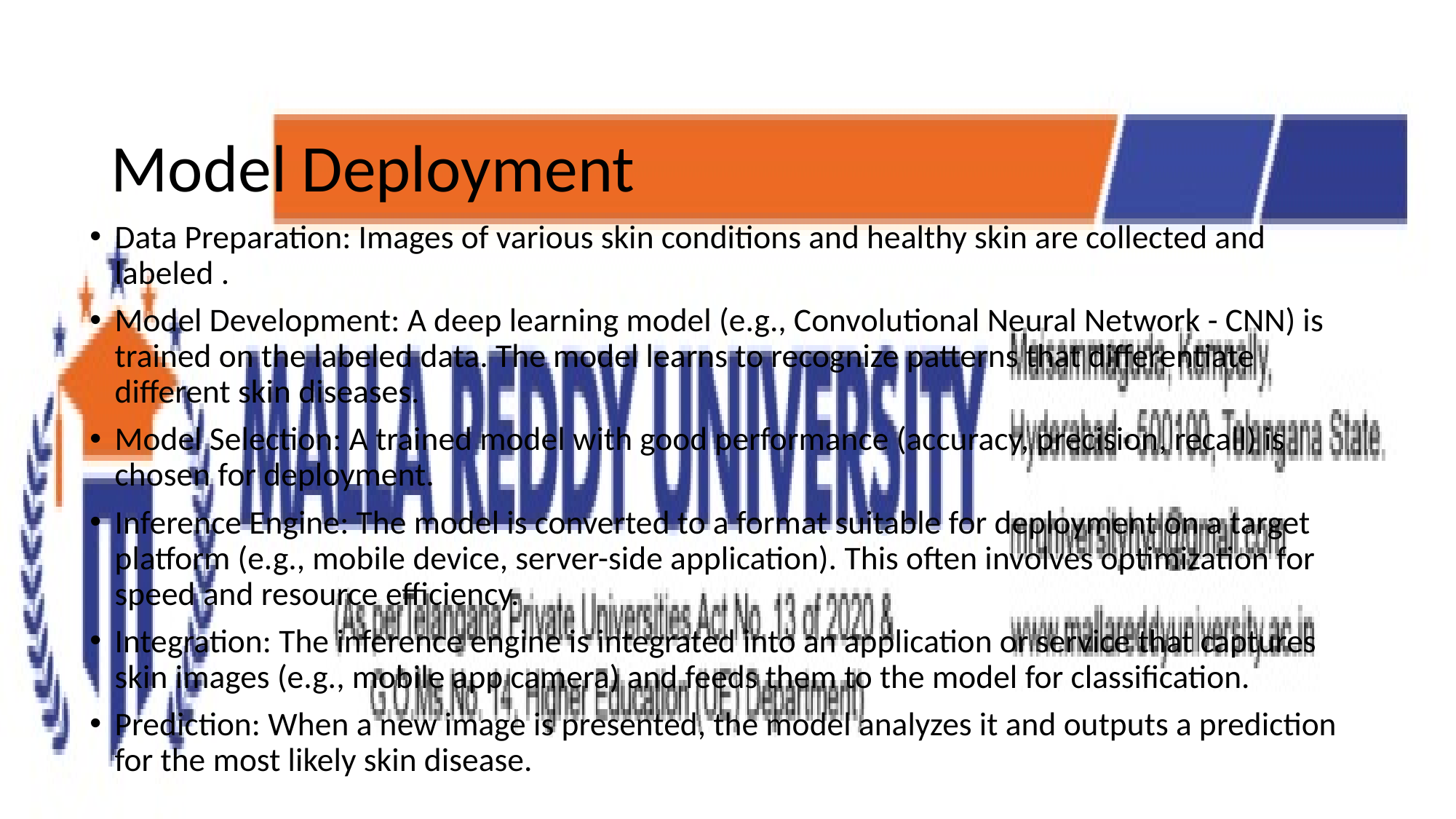

# Model Deployment
Data Preparation: Images of various skin conditions and healthy skin are collected and labeled .
Model Development: A deep learning model (e.g., Convolutional Neural Network - CNN) is trained on the labeled data. The model learns to recognize patterns that differentiate different skin diseases.
Model Selection: A trained model with good performance (accuracy, precision, recall) is chosen for deployment.
Inference Engine: The model is converted to a format suitable for deployment on a target platform (e.g., mobile device, server-side application). This often involves optimization for speed and resource efficiency.
Integration: The inference engine is integrated into an application or service that captures skin images (e.g., mobile app camera) and feeds them to the model for classification.
Prediction: When a new image is presented, the model analyzes it and outputs a prediction for the most likely skin disease.